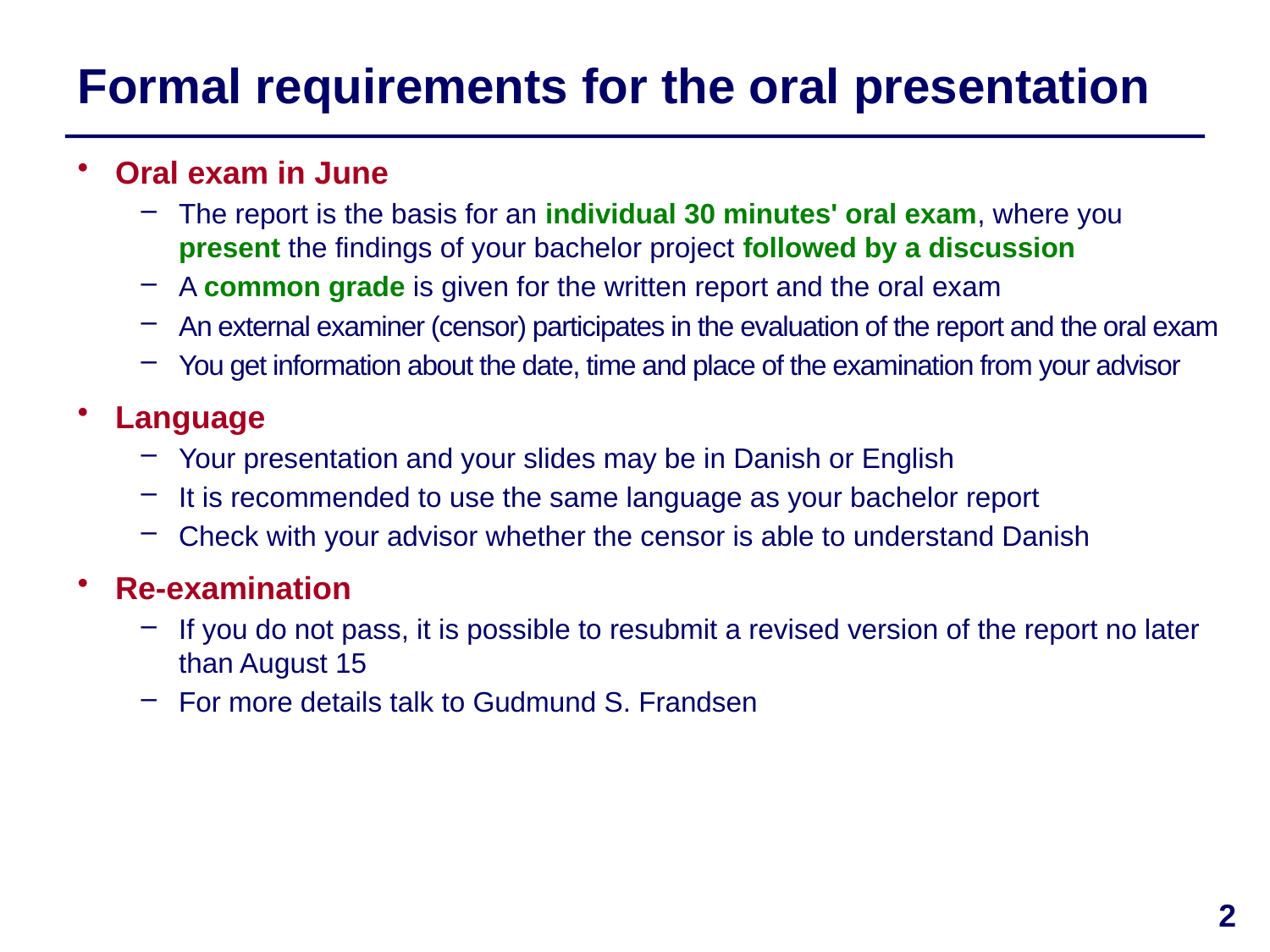

# Formal requirements for the oral presentation
Oral exam in June
The report is the basis for an individual 30 minutes' oral exam, where you present the findings of your bachelor project followed by a discussion
A common grade is given for the written report and the oral exam
An external examiner (censor) participates in the evaluation of the report and the oral exam
You get information about the date, time and place of the examination from your advisor
Language
Your presentation and your slides may be in Danish or English
It is recommended to use the same language as your bachelor report
Check with your advisor whether the censor is able to understand Danish
Re-examination
If you do not pass, it is possible to resubmit a revised version of the report no later than August 15
For more details talk to Gudmund S. Frandsen
2